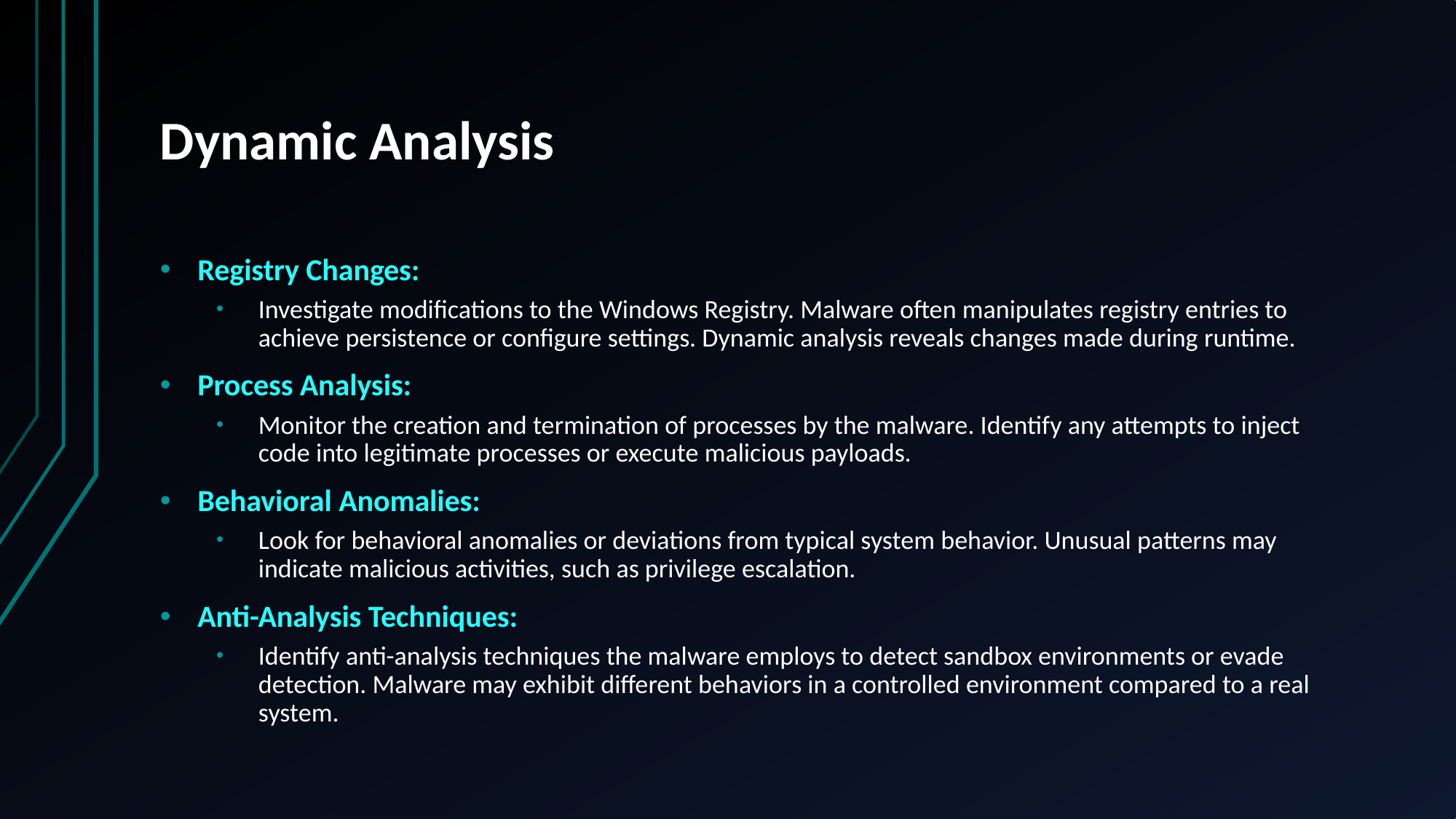

# Dynamic Analysis

Registry Changes:
Investigate modifications to the Windows Registry. Malware often manipulates registry entries to achieve persistence or configure settings. Dynamic analysis reveals changes made during runtime.
Process Analysis:
Monitor the creation and termination of processes by the malware. Identify any attempts to inject code into legitimate processes or execute malicious payloads.
Behavioral Anomalies:
Look for behavioral anomalies or deviations from typical system behavior. Unusual patterns may indicate malicious activities, such as privilege escalation.
Anti-Analysis Techniques:
Identify anti-analysis techniques the malware employs to detect sandbox environments or evade detection. Malware may exhibit different behaviors in a controlled environment compared to a real system.